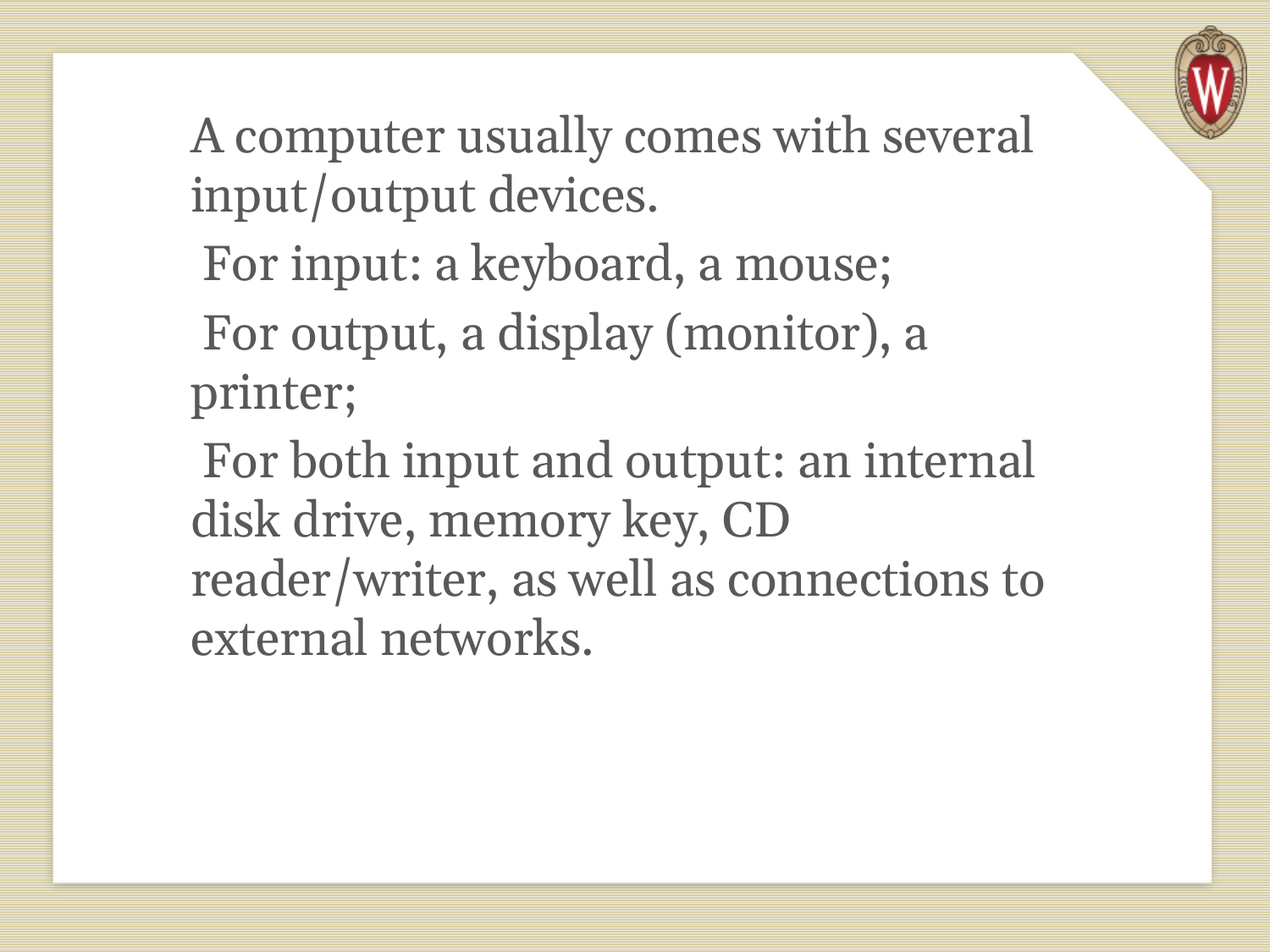

A computer usually comes with several input/output devices.
 For input: a keyboard, a mouse;
 For output, a display (monitor), a printer;
 For both input and output: an internal disk drive, memory key, CD reader/writer, as well as connections to external networks.